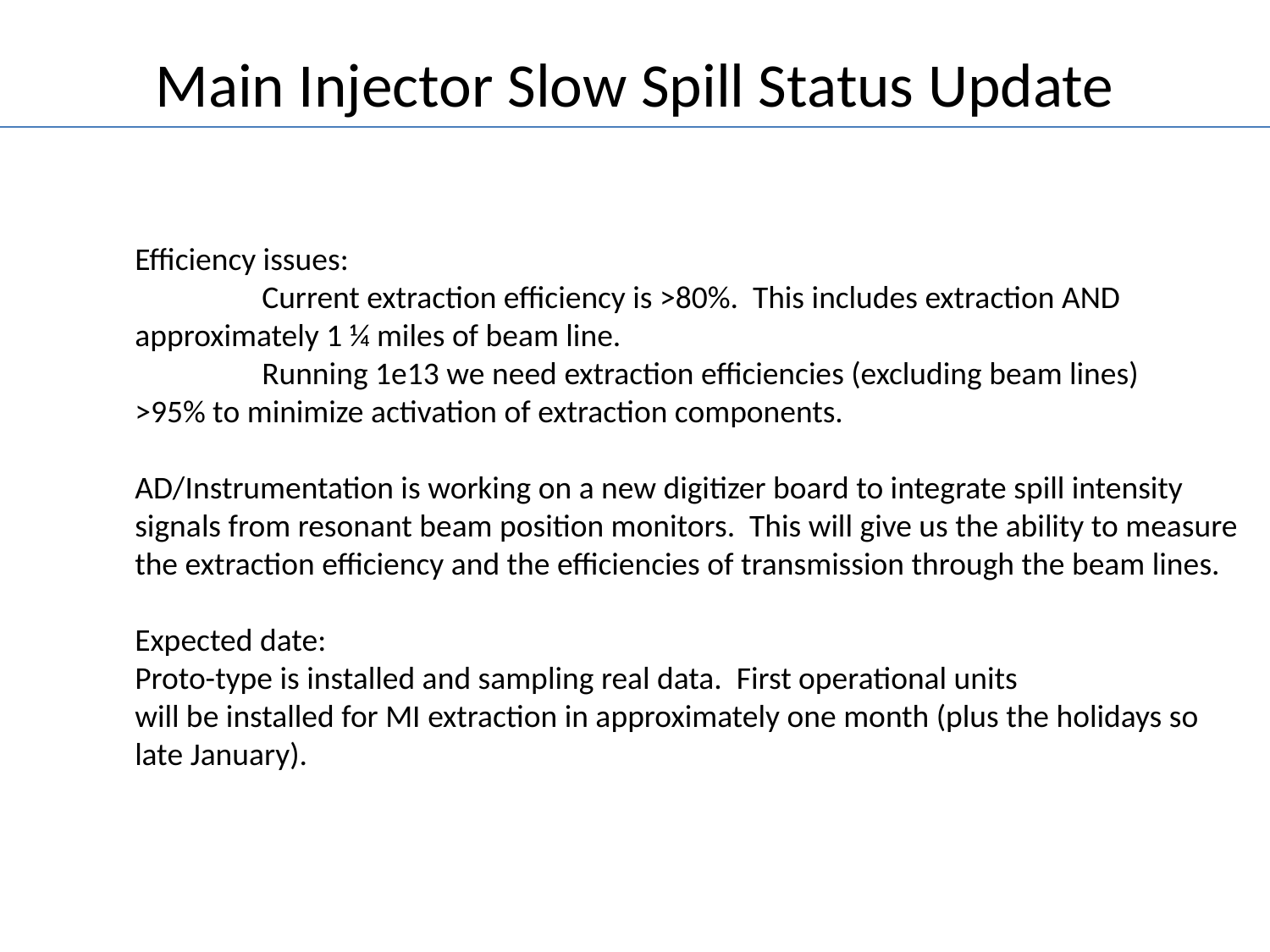

# Main Injector Slow Spill Status Update
Efficiency issues:
	Current extraction efficiency is >80%.  This includes extraction AND
approximately 1 ¼ miles of beam line.
	Running 1e13 we need extraction efficiencies (excluding beam lines)
>95% to minimize activation of extraction components.

AD/Instrumentation is working on a new digitizer board to integrate spill intensity
signals from resonant beam position monitors.  This will give us the ability to measure
the extraction efficiency and the efficiencies of transmission through the beam lines.

Expected date:
Proto-type is installed and sampling real data.  First operational units
will be installed for MI extraction in approximately one month (plus the holidays so
late January).